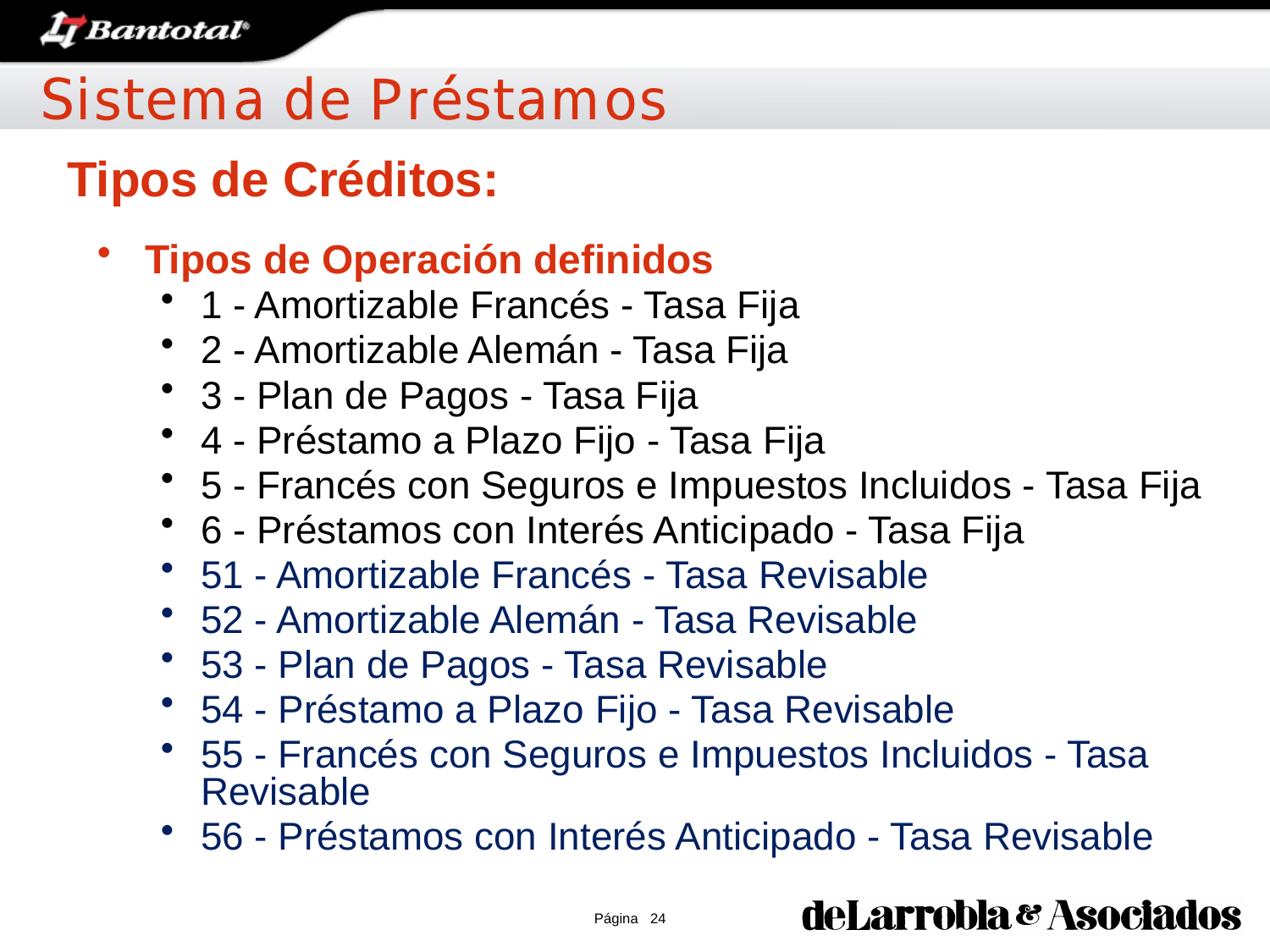

Sistema de Préstamos
Tipos de Créditos:
Tipos de Operación definidos
1 - Amortizable Francés - Tasa Fija
2 - Amortizable Alemán - Tasa Fija
3 - Plan de Pagos - Tasa Fija
4 - Préstamo a Plazo Fijo - Tasa Fija
5 - Francés con Seguros e Impuestos Incluidos - Tasa Fija
6 - Préstamos con Interés Anticipado - Tasa Fija
51 - Amortizable Francés - Tasa Revisable
52 - Amortizable Alemán - Tasa Revisable
53 - Plan de Pagos - Tasa Revisable
54 - Préstamo a Plazo Fijo - Tasa Revisable
55 - Francés con Seguros e Impuestos Incluidos - Tasa Revisable
56 - Préstamos con Interés Anticipado - Tasa Revisable